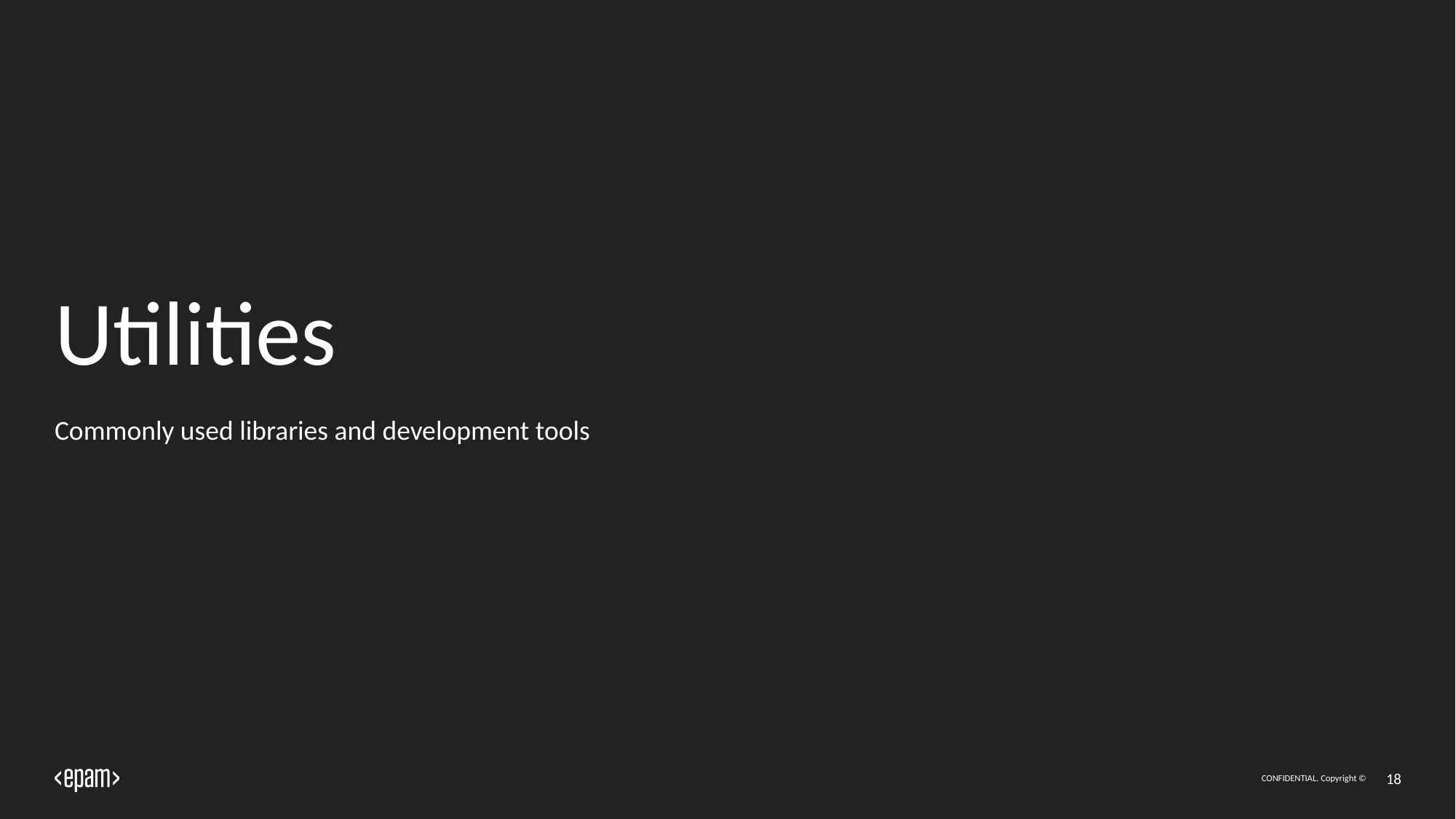

# Utilities
Commonly used libraries and development tools